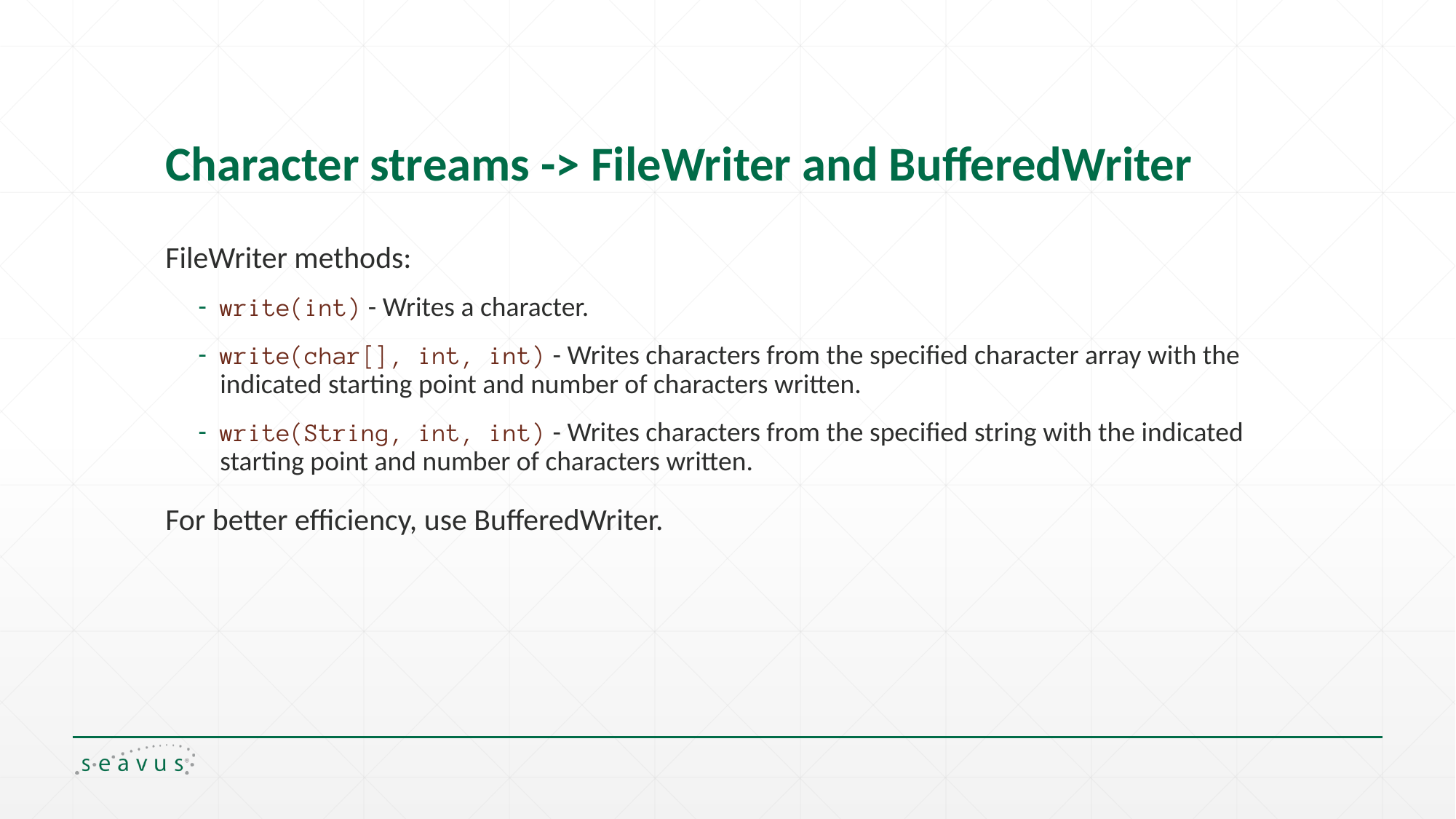

# Character streams -> FileWriter and BufferedWriter
FileWriter methods:
write(int) - Writes a character.
write(char[], int, int) - Writes characters from the specified character array with the indicated starting point and number of characters written.
write(String, int, int) - Writes characters from the specified string with the indicated starting point and number of characters written.
For better efficiency, use BufferedWriter.